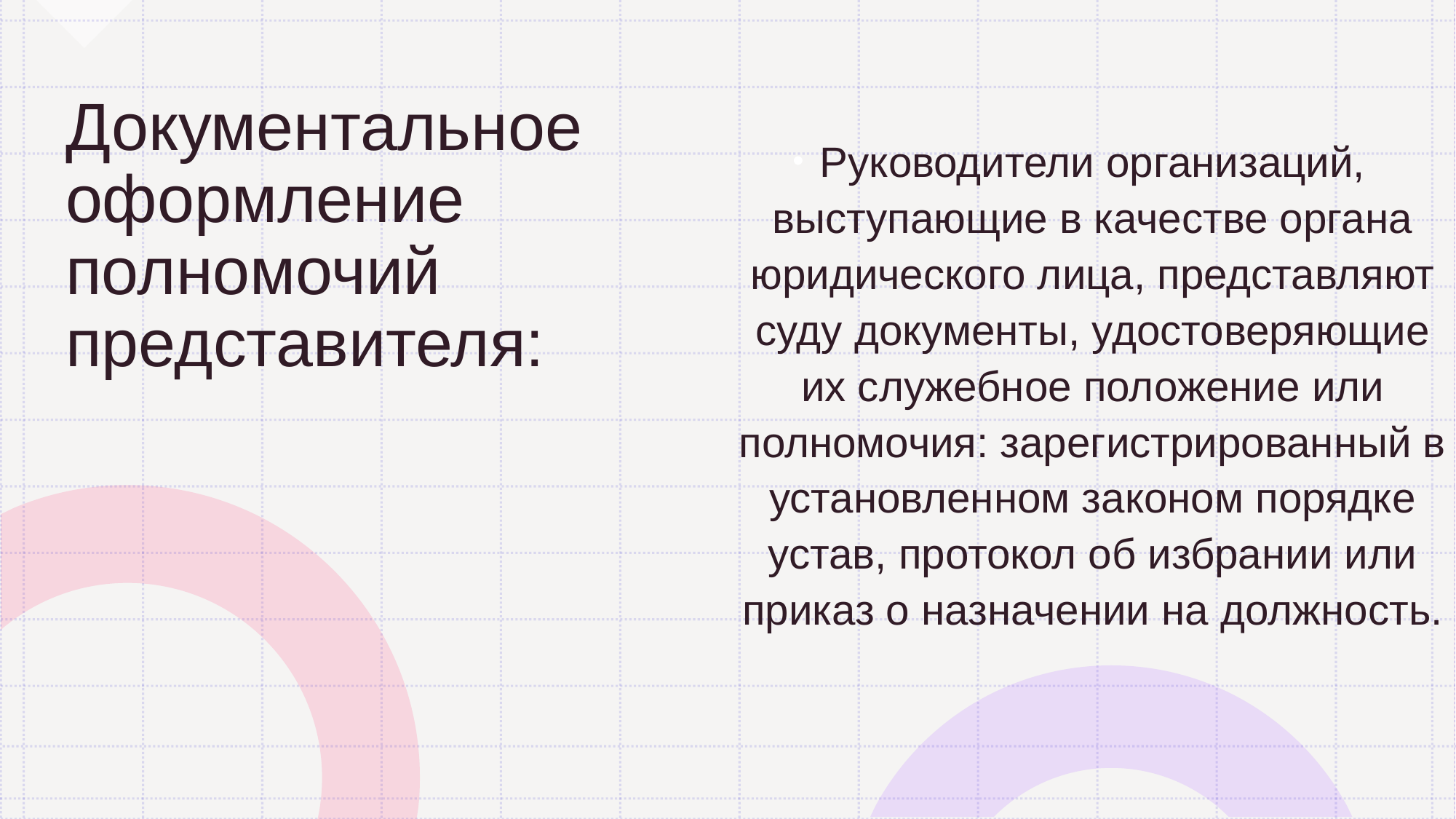

# Документальное оформление полномочий представителя:
Руководители организаций, выступающие в качестве органа юридического лица, представляют суду документы, удостоверяющие их служебное положение или полномочия: зарегистрированный в установленном законом порядке устав, протокол об избрании или приказ о назначении на должность.